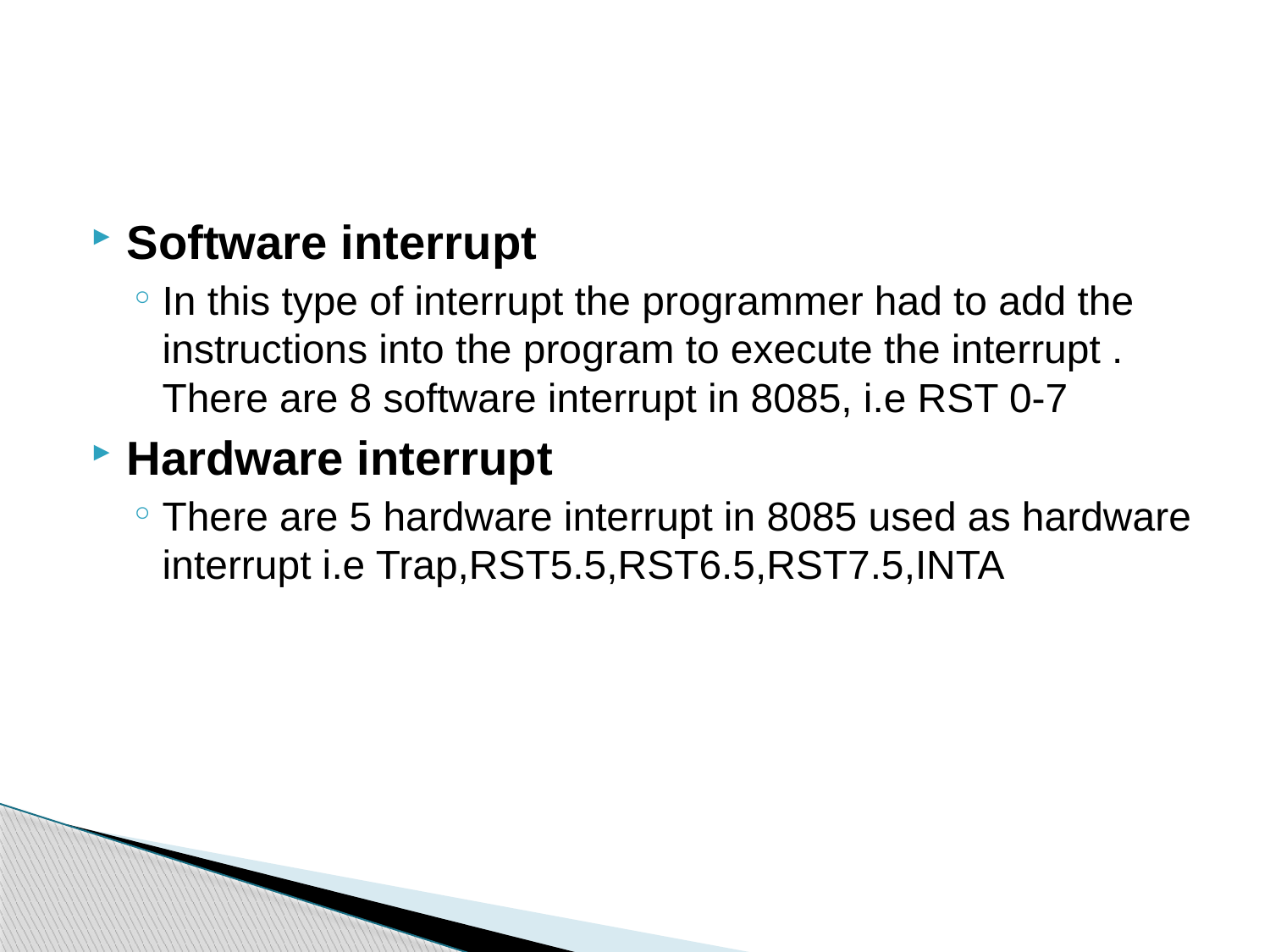

#
Software interrupt
In this type of interrupt the programmer had to add the instructions into the program to execute the interrupt . There are 8 software interrupt in 8085, i.e RST 0-7
Hardware interrupt
There are 5 hardware interrupt in 8085 used as hardware interrupt i.e Trap,RST5.5,RST6.5,RST7.5,INTA